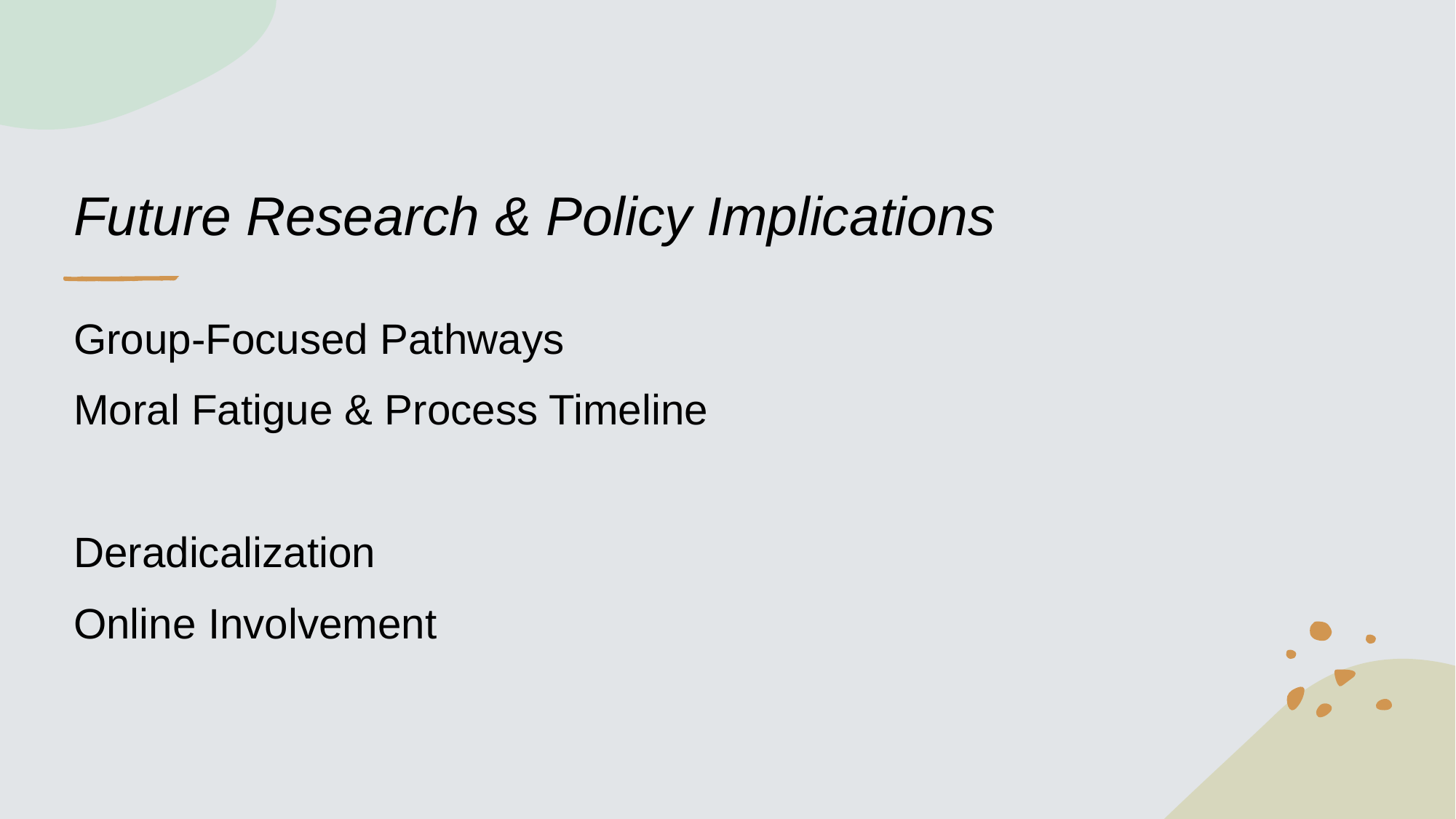

# Future Research & Policy Implications
Group-Focused Pathways
Moral Fatigue & Process Timeline

Deradicalization
Online Involvement